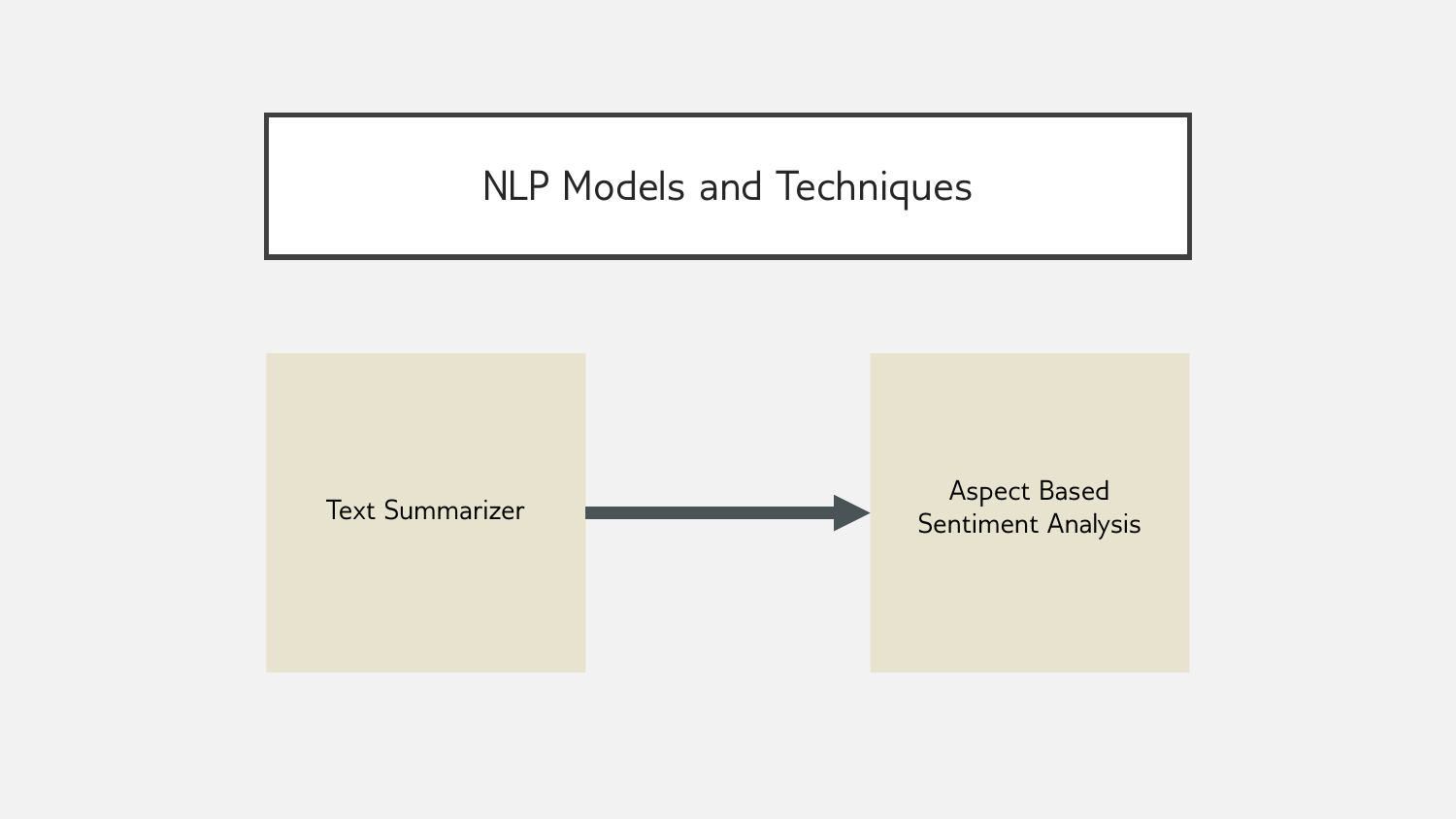

# NLP Models and Techniques

Aspect Based Sentiment Analysis
Text Summarizer